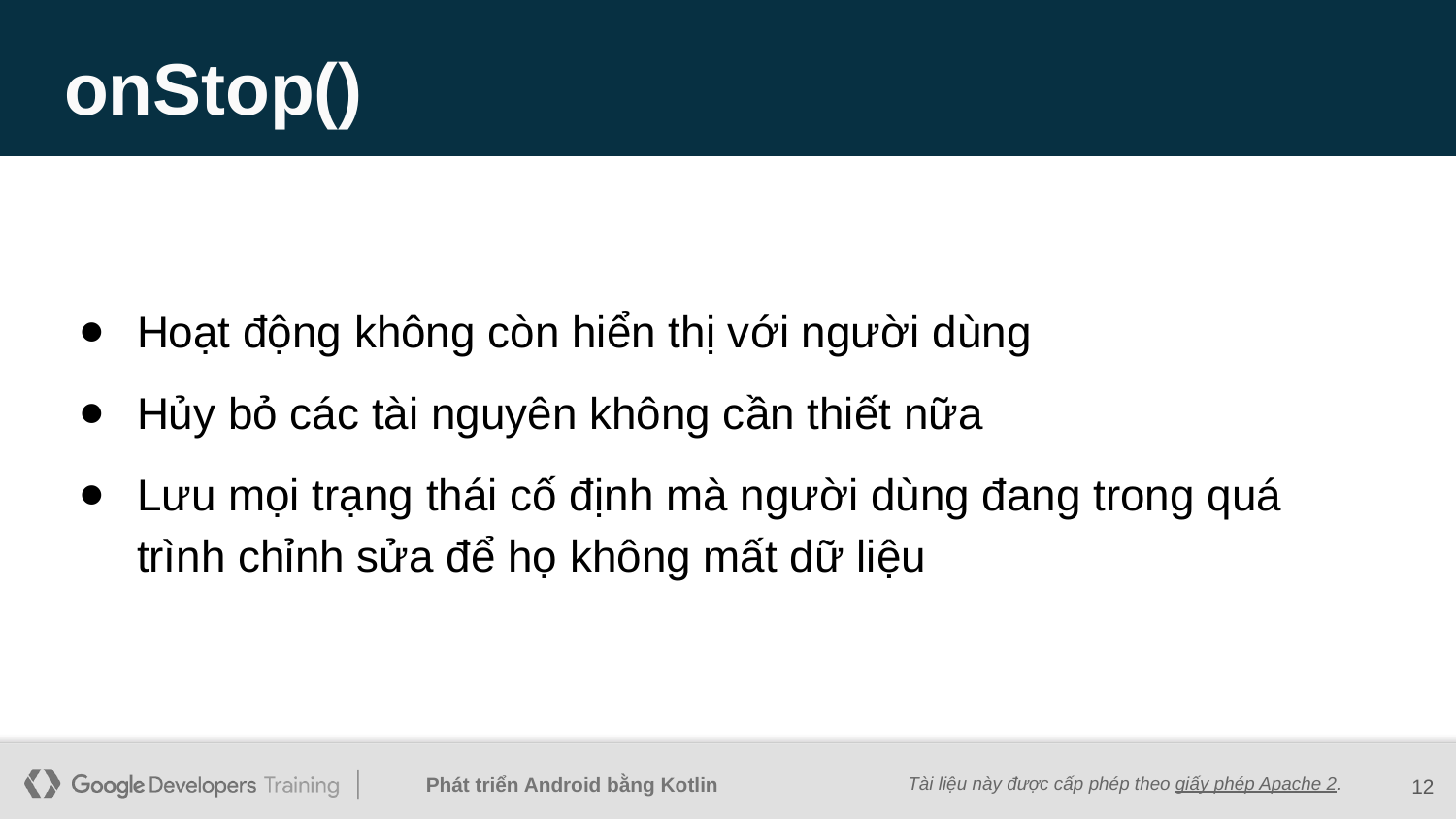

# onStop()
Hoạt động không còn hiển thị với người dùng
Hủy bỏ các tài nguyên không cần thiết nữa
Lưu mọi trạng thái cố định mà người dùng đang trong quá trình chỉnh sửa để họ không mất dữ liệu
12